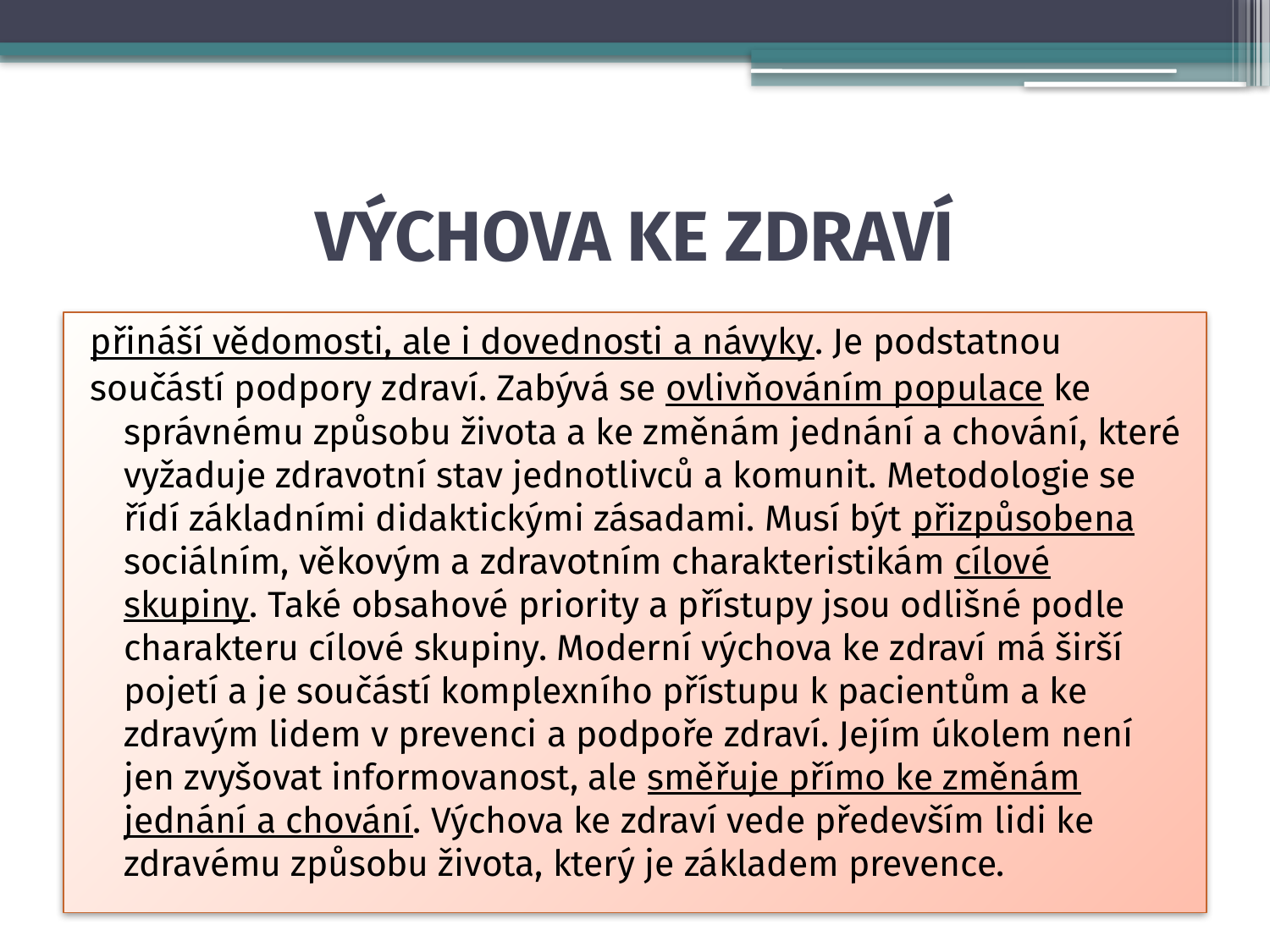

# VÝCHOVA KE ZDRAVÍ
přináší vědomosti, ale i dovednosti a návyky. Je podstatnou
součástí podpory zdraví. Zabývá se ovlivňováním populace ke správnému způsobu života a ke změnám jednání a chování, které vyžaduje zdravotní stav jednotlivců a komunit. Metodologie se řídí základními didaktickými zásadami. Musí být přizpůsobena sociálním, věkovým a zdravotním charakteristikám cílové skupiny. Také obsahové priority a přístupy jsou odlišné podle charakteru cílové skupiny. Moderní výchova ke zdraví má širší pojetí a je součástí komplexního přístupu k pacientům a ke zdravým lidem v prevenci a podpoře zdraví. Jejím úkolem není jen zvyšovat informovanost, ale směřuje přímo ke změnám jednání a chování. Výchova ke zdraví vede především lidi ke zdravému způsobu života, který je základem prevence.